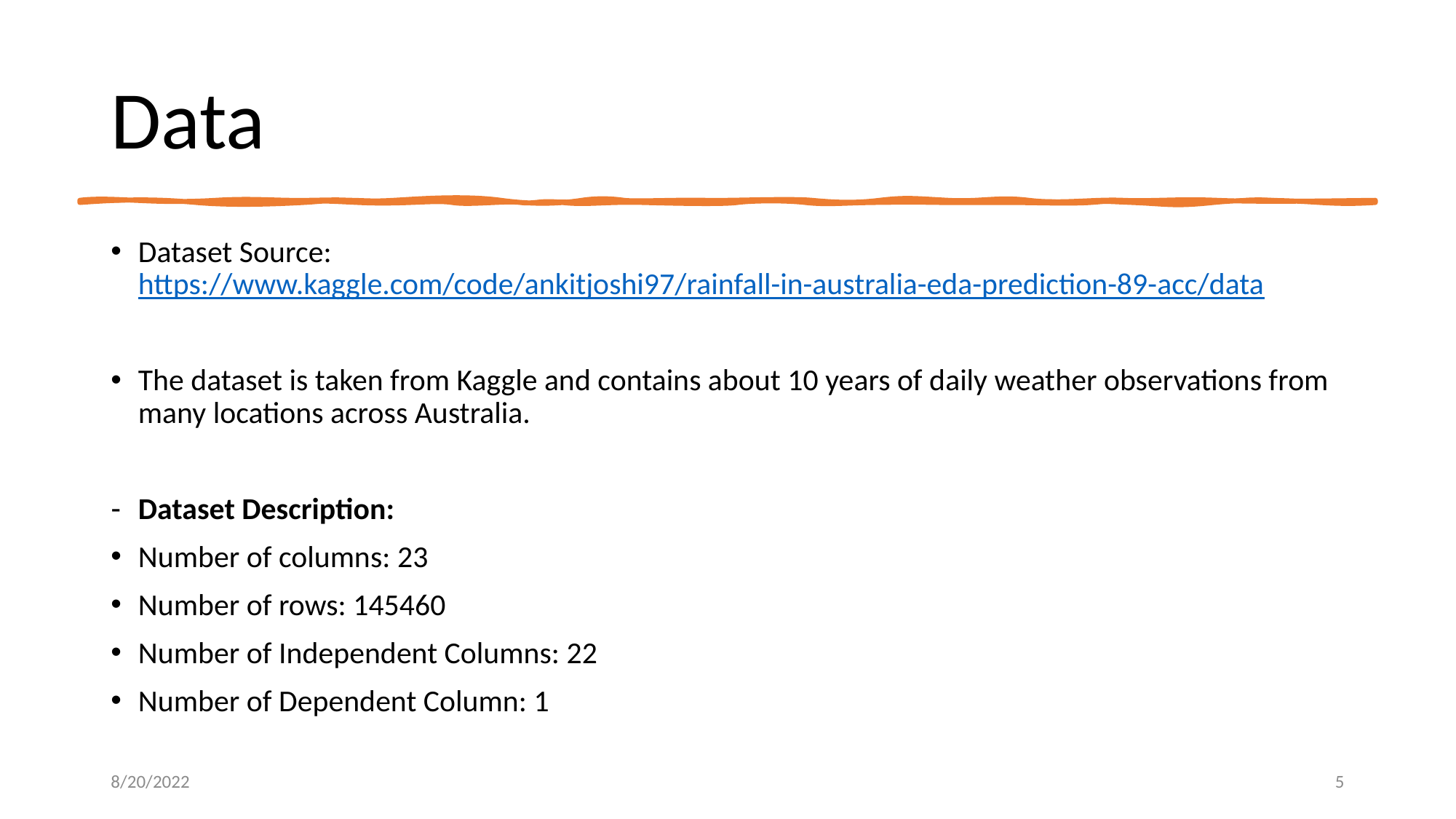

# Data

Dataset Source: https://www.kaggle.com/code/ankitjoshi97/rainfall-in-australia-eda-prediction-89-acc/data

The dataset is taken from Kaggle and contains about 10 years of daily weather observations from many locations across Australia.

Dataset Description:
Number of columns: 23
Number of rows: 145460
Number of Independent Columns: 22
Number of Dependent Column: 1
8/20/2022
5